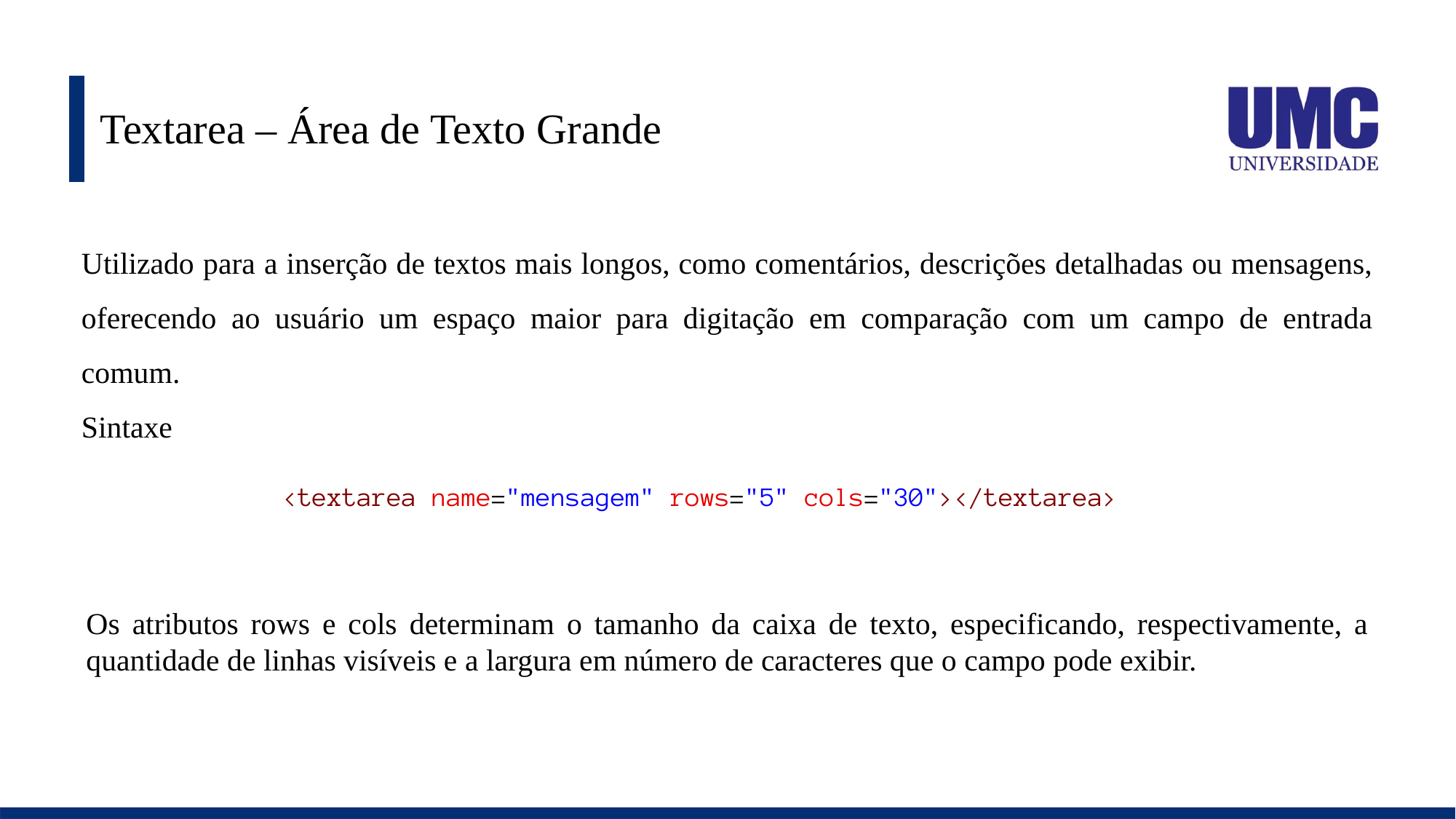

# Textarea – Área de Texto Grande
Utilizado para a inserção de textos mais longos, como comentários, descrições detalhadas ou mensagens, oferecendo ao usuário um espaço maior para digitação em comparação com um campo de entrada comum.
Sintaxe
<textarea name="mensagem" rows="5" cols="30"></textarea>
Os atributos rows e cols determinam o tamanho da caixa de texto, especificando, respectivamente, a quantidade de linhas visíveis e a largura em número de caracteres que o campo pode exibir.